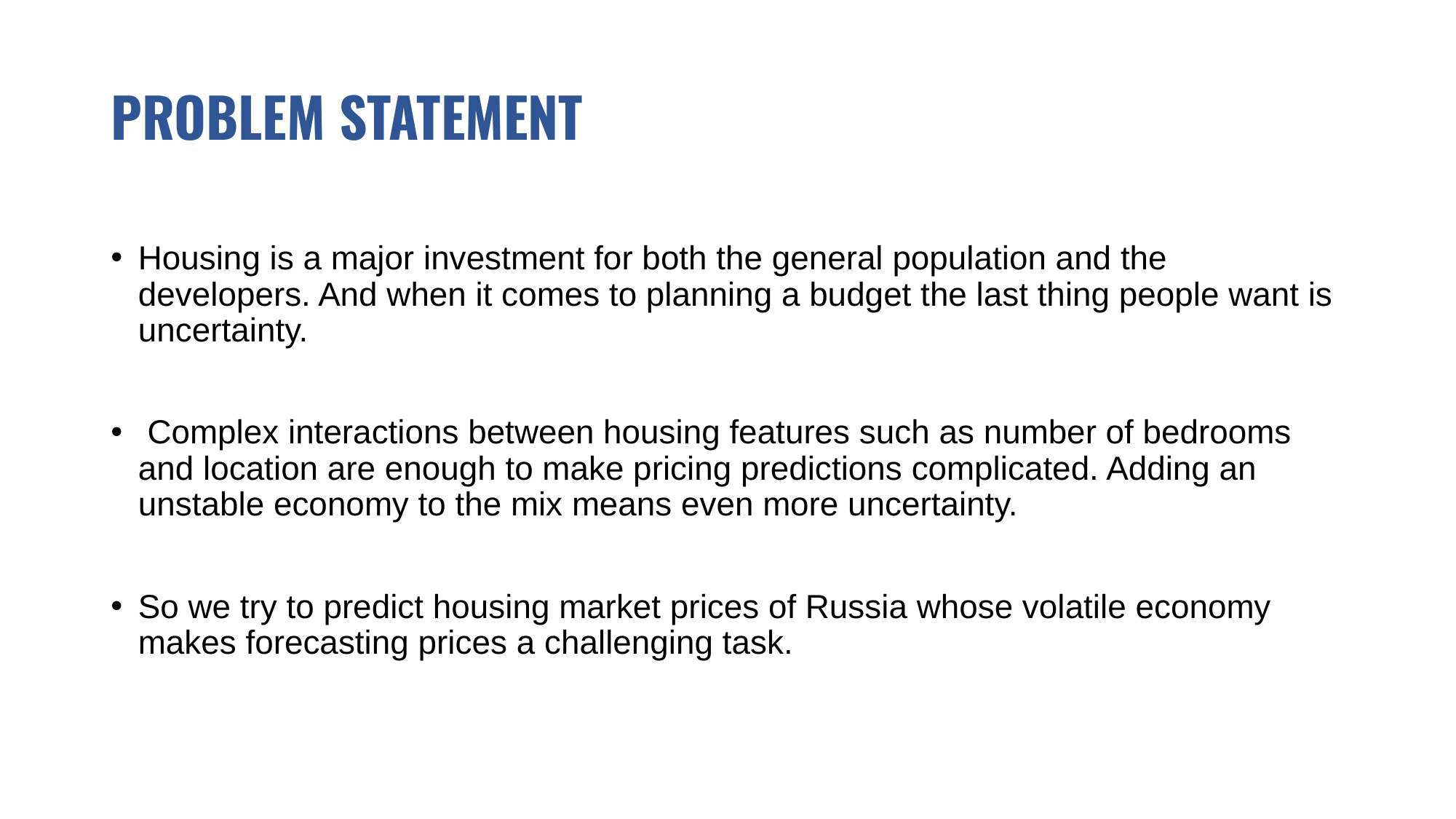

# PROBLEM STATEMENT

Housing is a major investment for both the general population and the developers. And when it comes to planning a budget the last thing people want is uncertainty.

 Complex interactions between housing features such as number of bedrooms and location are enough to make pricing predictions complicated. Adding an unstable economy to the mix means even more uncertainty.

So we try to predict housing market prices of Russia whose volatile economy makes forecasting prices a challenging task.